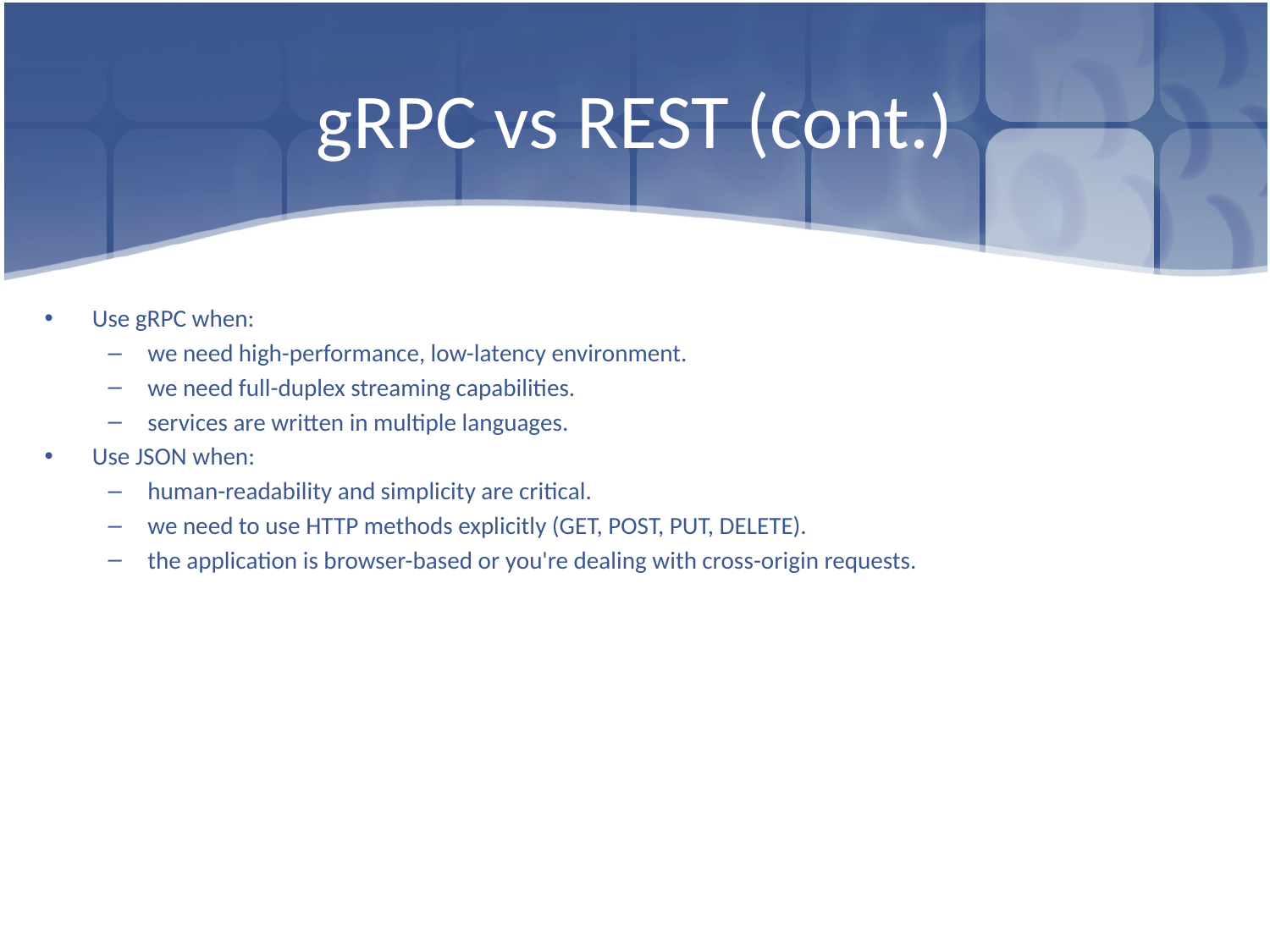

# gRPC vs REST (cont.)
Use gRPC when:
we need high-performance, low-latency environment.
we need full-duplex streaming capabilities.
services are written in multiple languages.
Use JSON when:
human-readability and simplicity are critical.
we need to use HTTP methods explicitly (GET, POST, PUT, DELETE).
the application is browser-based or you're dealing with cross-origin requests.